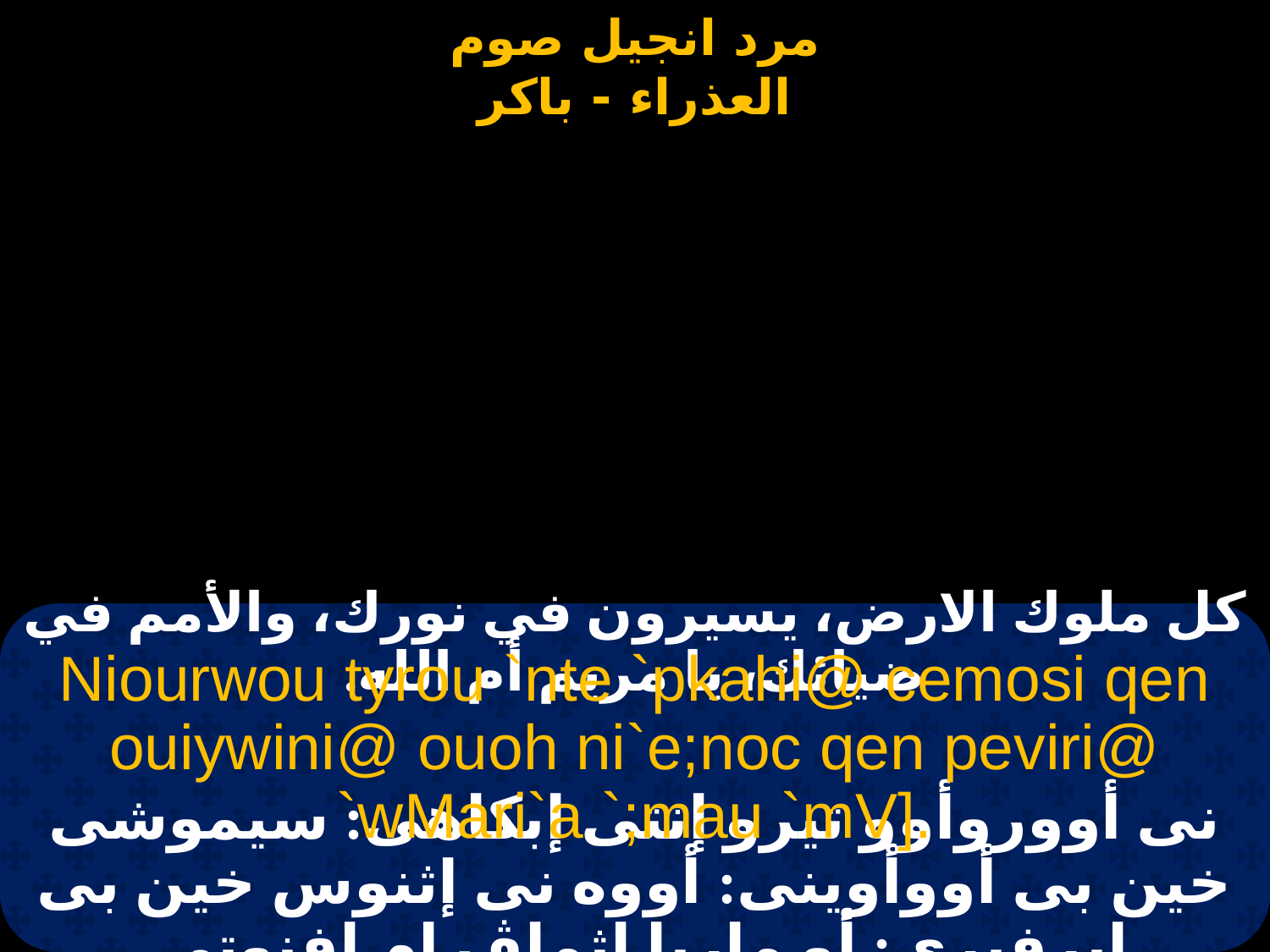

# كل ملوك الارض، يسيرون في نورك، والأمم في ضيائك، يا مريم أم الله.
Niourwou tyrou `nte `pkahi@ cemosi qen ouiywini@ ouoh ni`e;noc qen peviri@ `wMari`a `;mau `mV].
نى أووروأوو تيرو إنتى إبكاهى: سيموشى خين بى أووأوينى: أووه نى إثنوس خين بى ايرفيرى: أو ماريا إثماﭫ إم إفنوتى.